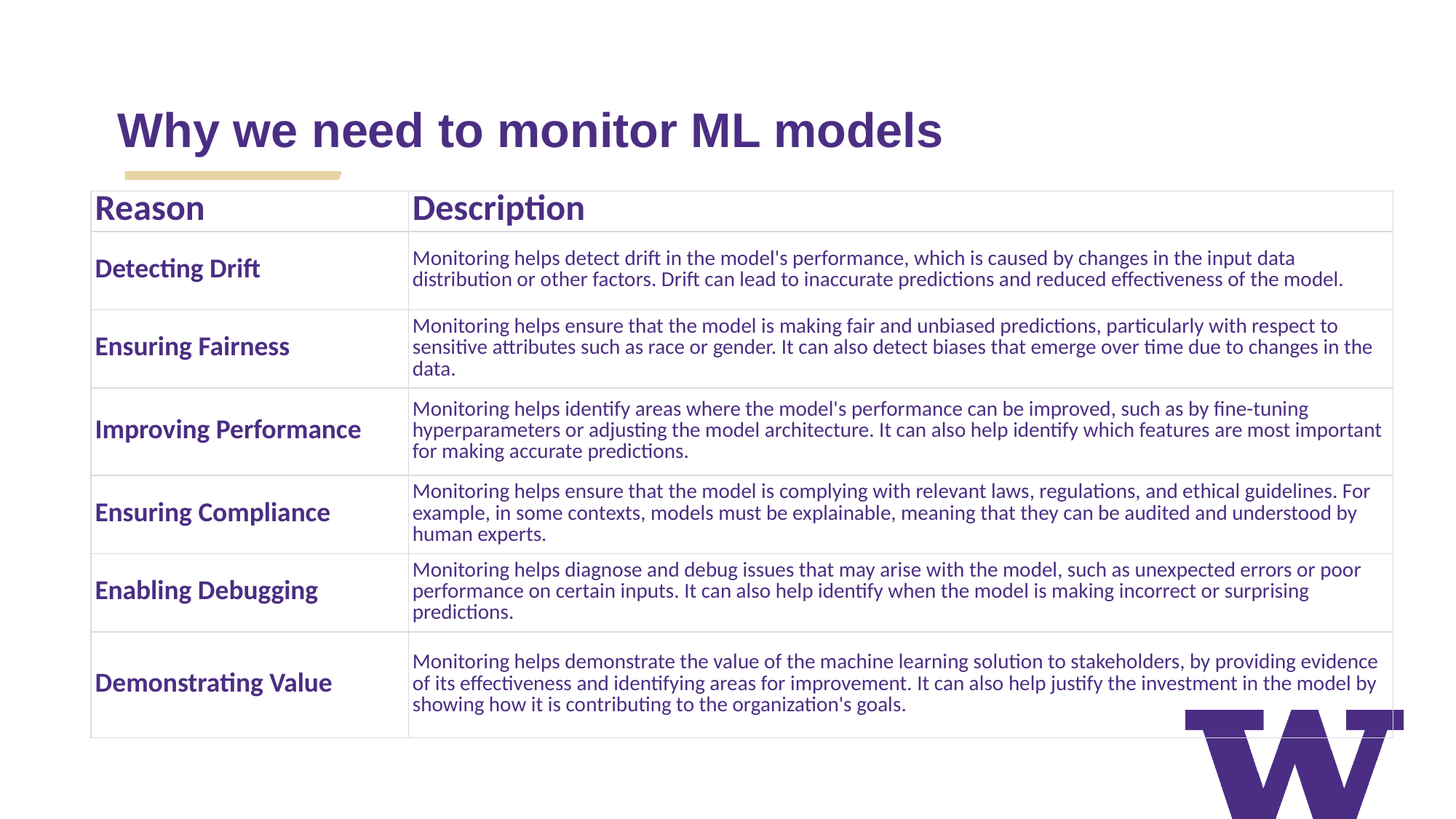

# Why we need to monitor ML models
| Reason | Description |
| --- | --- |
| Detecting Drift | Monitoring helps detect drift in the model's performance, which is caused by changes in the input data distribution or other factors. Drift can lead to inaccurate predictions and reduced effectiveness of the model. |
| Ensuring Fairness | Monitoring helps ensure that the model is making fair and unbiased predictions, particularly with respect to sensitive attributes such as race or gender. It can also detect biases that emerge over time due to changes in the data. |
| Improving Performance | Monitoring helps identify areas where the model's performance can be improved, such as by fine-tuning hyperparameters or adjusting the model architecture. It can also help identify which features are most important for making accurate predictions. |
| Ensuring Compliance | Monitoring helps ensure that the model is complying with relevant laws, regulations, and ethical guidelines. For example, in some contexts, models must be explainable, meaning that they can be audited and understood by human experts. |
| Enabling Debugging | Monitoring helps diagnose and debug issues that may arise with the model, such as unexpected errors or poor performance on certain inputs. It can also help identify when the model is making incorrect or surprising predictions. |
| Demonstrating Value | Monitoring helps demonstrate the value of the machine learning solution to stakeholders, by providing evidence of its effectiveness and identifying areas for improvement. It can also help justify the investment in the model by showing how it is contributing to the organization's goals. |